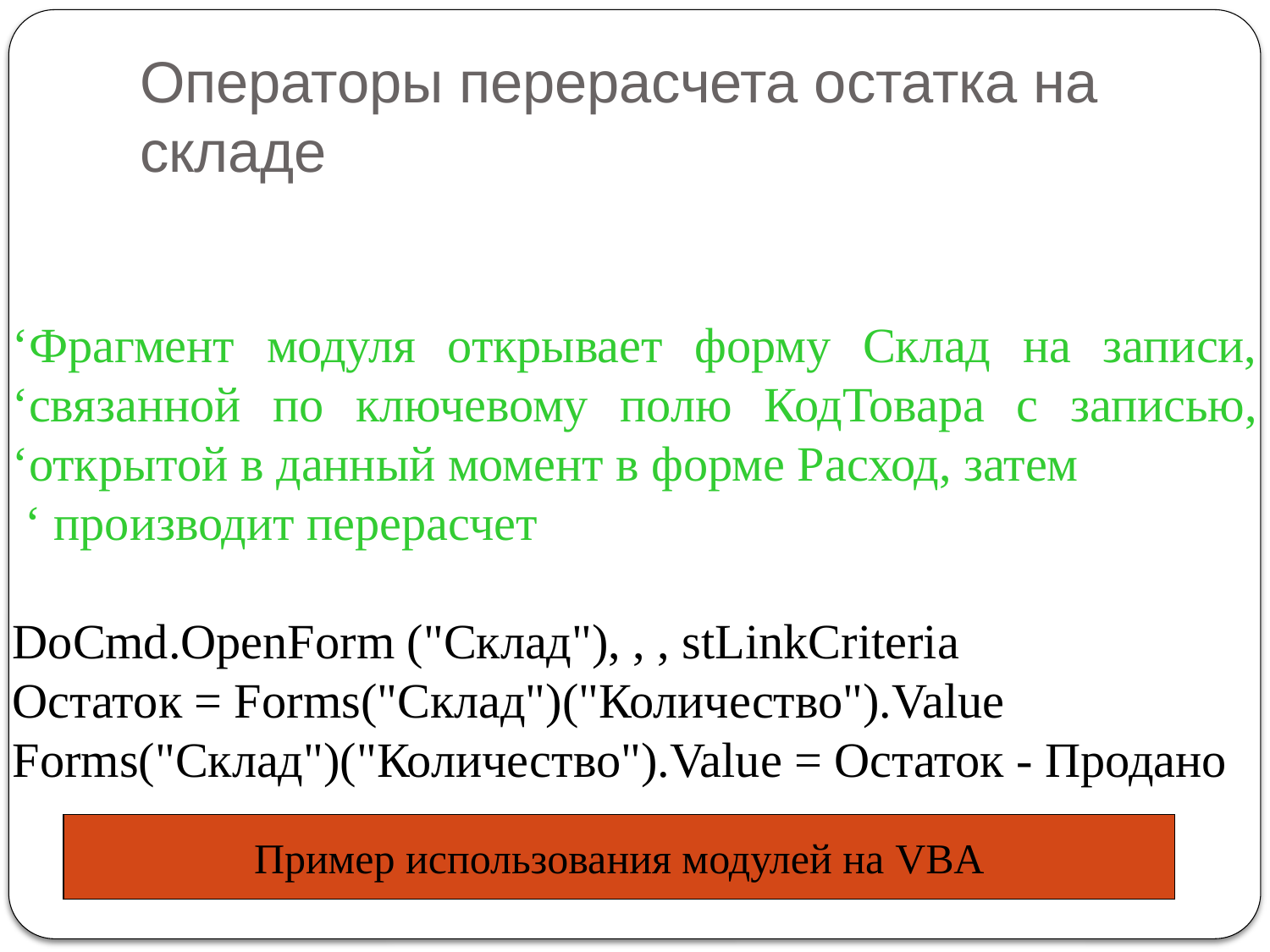

# Операторы перерасчета остатка на складе
‘Фрагмент модуля открывает форму Склад на записи, ‘связанной по ключевому полю КодТовара с записью, ‘открытой в данный момент в форме Расход, затем
 ‘ производит перерасчет

DoCmd.OpenForm ("Склад"), , , stLinkCriteria
Остаток = Forms("Склад")("Количество").Value
Forms("Склад")("Количество").Value = Остаток - Продано

Пример использования модулей на VBA